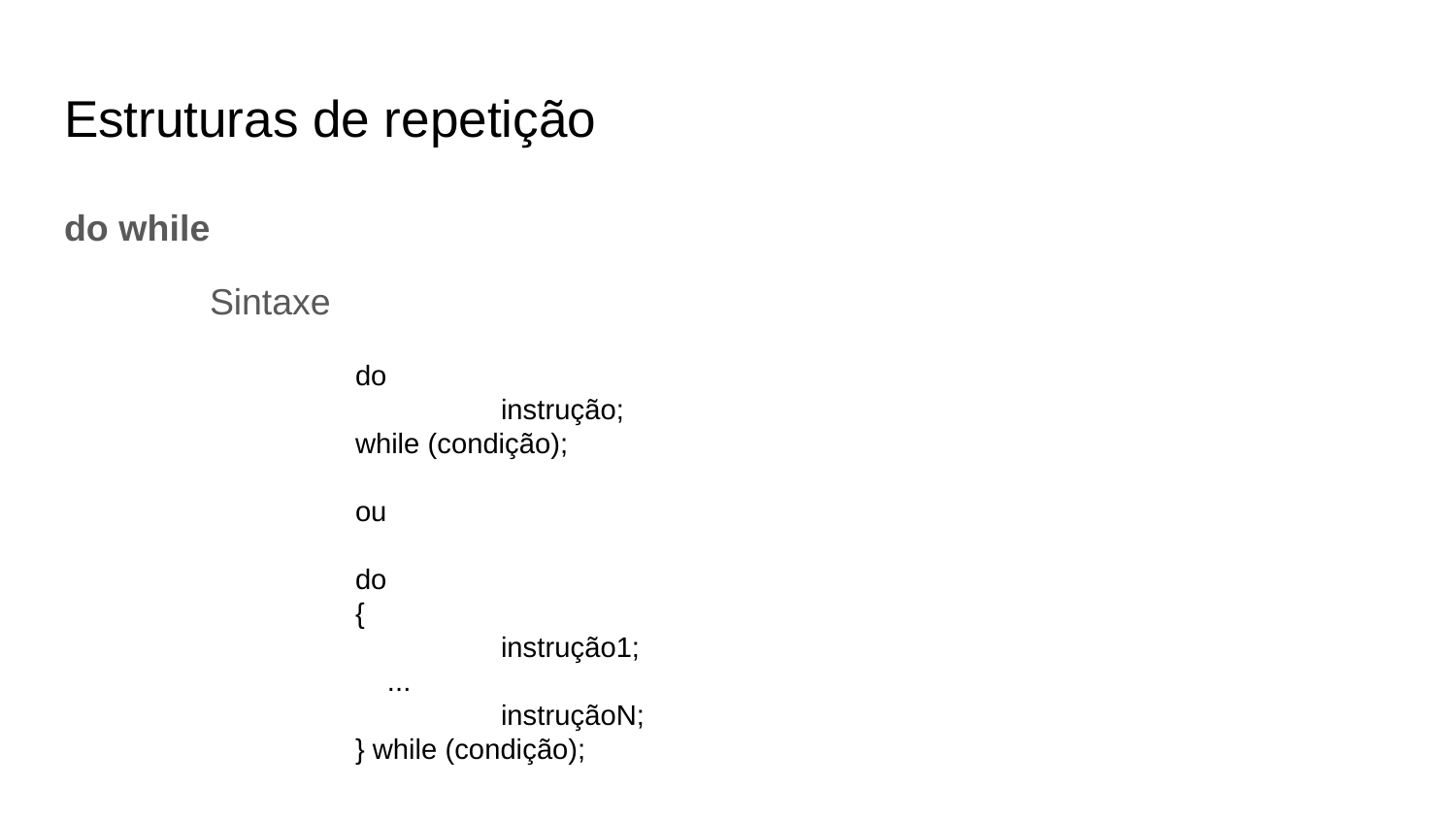

# Estruturas de repetição
do while
	Sintaxe
do
	instrução;
while (condição);

ou

do
{
	instrução1;
    ...
	instruçãoN;
} while (condição);